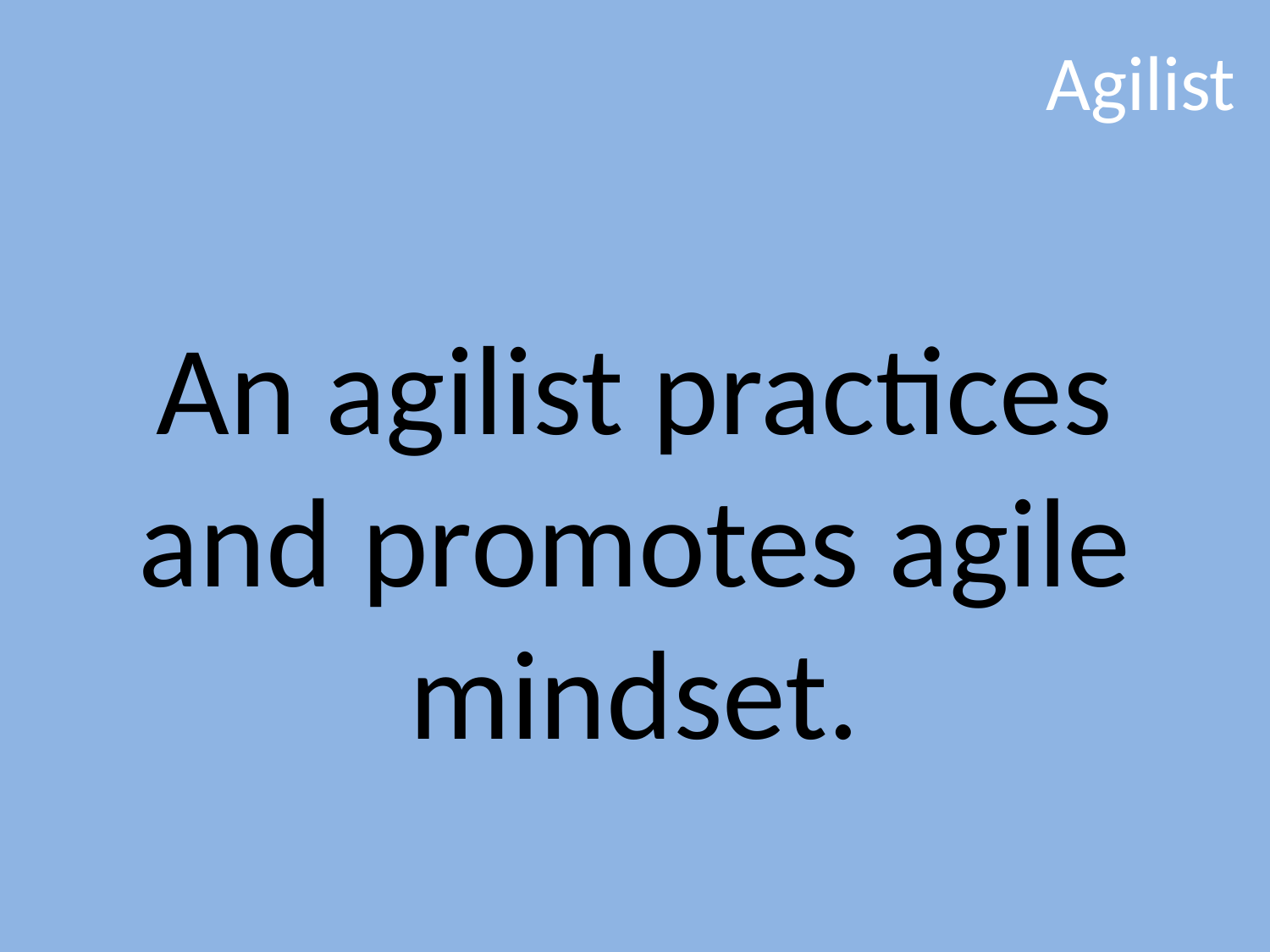

# Agilist
An agilist practices and promotes agile mindset.